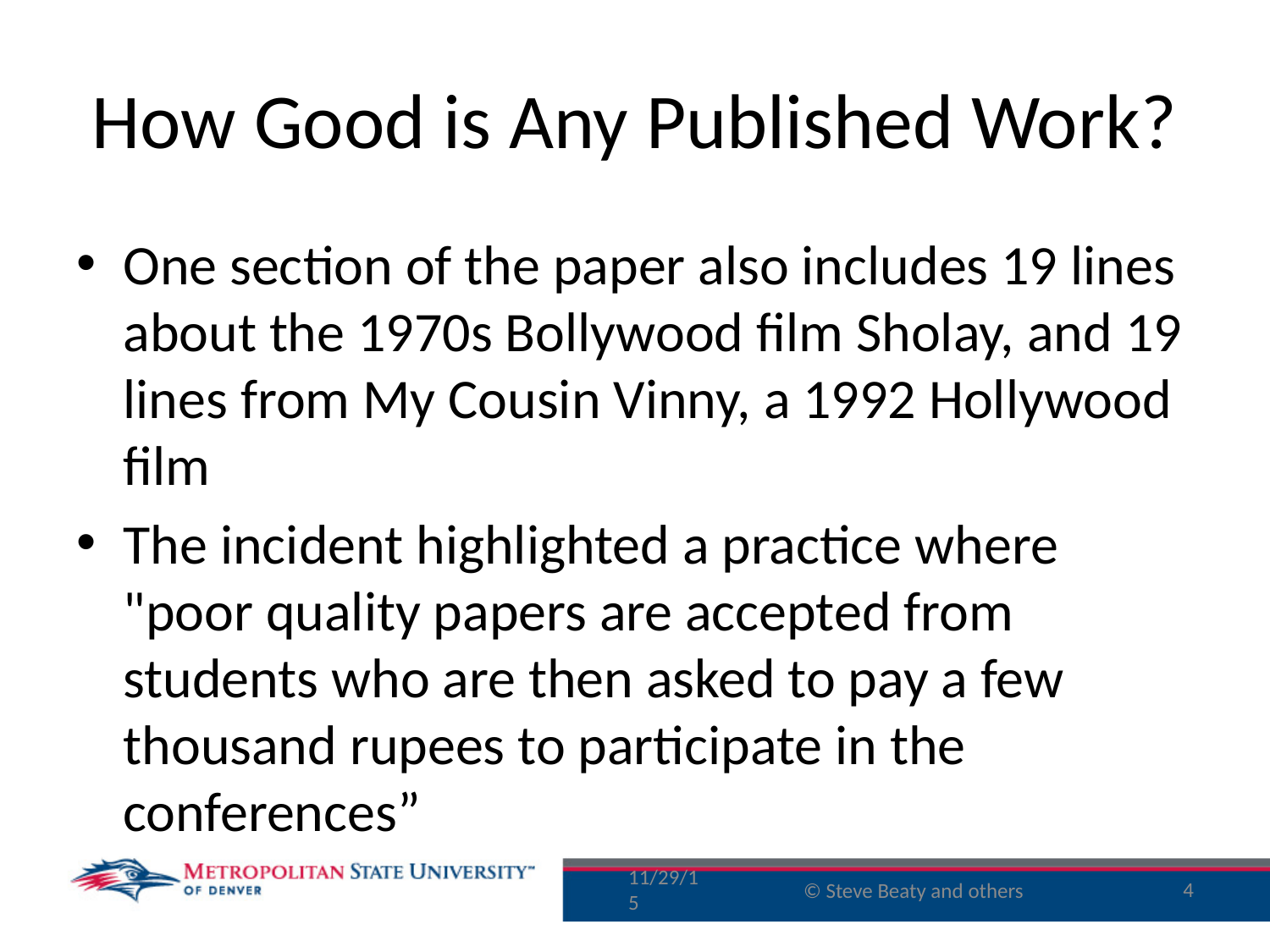

# How Good is Any Published Work?
One section of the paper also includes 19 lines about the 1970s Bollywood film Sholay, and 19 lines from My Cousin Vinny, a 1992 Hollywood film
The incident highlighted a practice where "poor quality papers are accepted from students who are then asked to pay a few thousand rupees to participate in the conferences”
11/29/15
4
© Steve Beaty and others